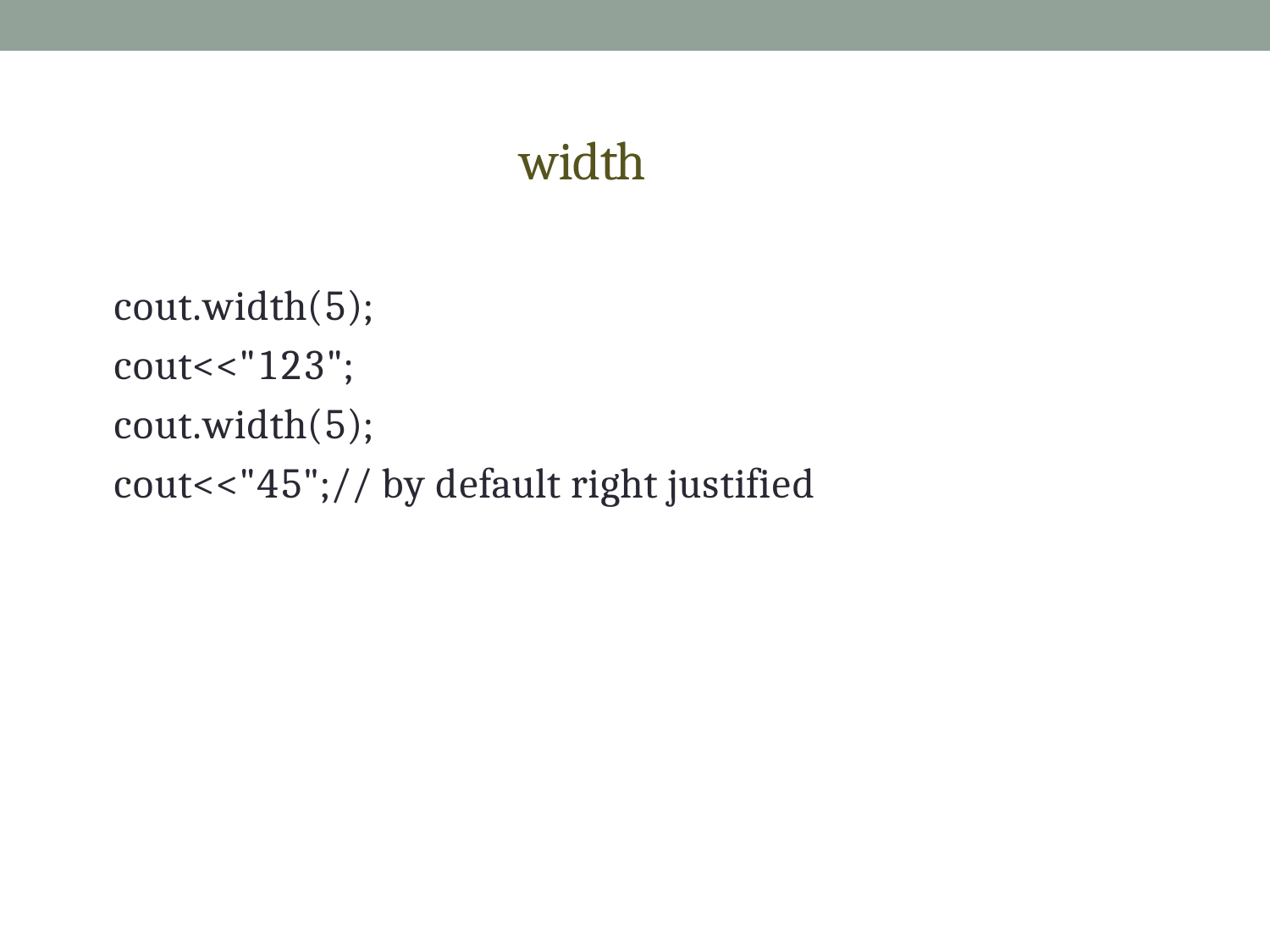

# width
    cout.width(5);
    cout<<"123";
    cout.width(5);
    cout<<"45";// by default right justified